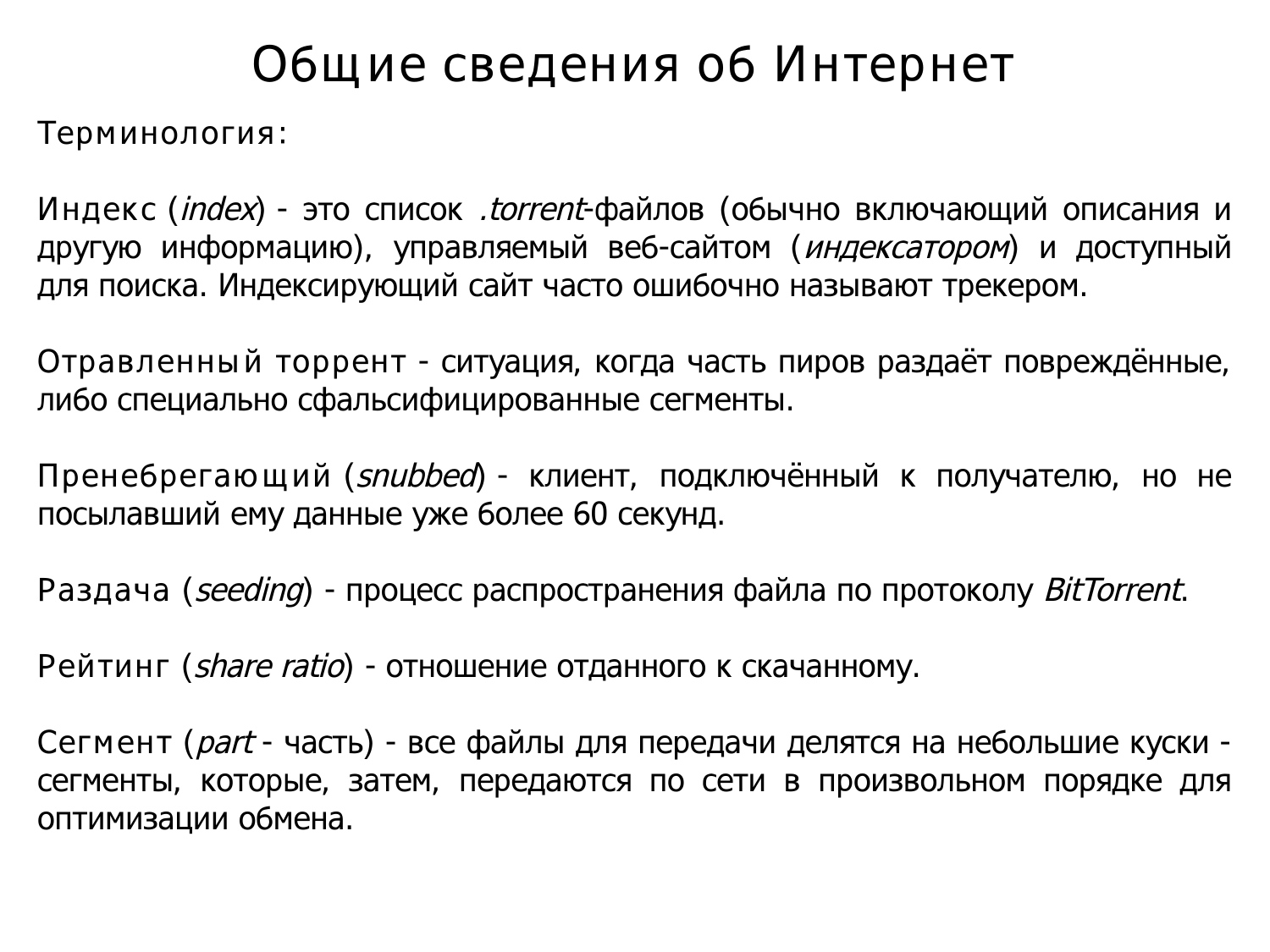

Общие сведения об Интернет
Терминология:

Индекс (index) - это список .torrent-файлов (обычно включающий описания и другую информацию), управляемый веб-сайтом (индексатором) и доступный для поиска. Индексирующий сайт часто ошибочно называют трекером.

Отравленный торрент - ситуация, когда часть пиров раздаёт повреждённые, либо специально сфальсифицированные сегменты.

Пренебрегающий (snubbed) - клиент, подключённый к получателю, но не посылавший ему данные уже более 60 секунд.

Раздача (seeding) - процесс распространения файла по протоколу BitTorrent.

Рейтинг (share ratio) - отношение отданного к скачанному.

Сегмент (part - часть) - все файлы для передачи делятся на небольшие куски - сегменты, которые, затем, передаются по сети в произвольном порядке для оптимизации обмена.